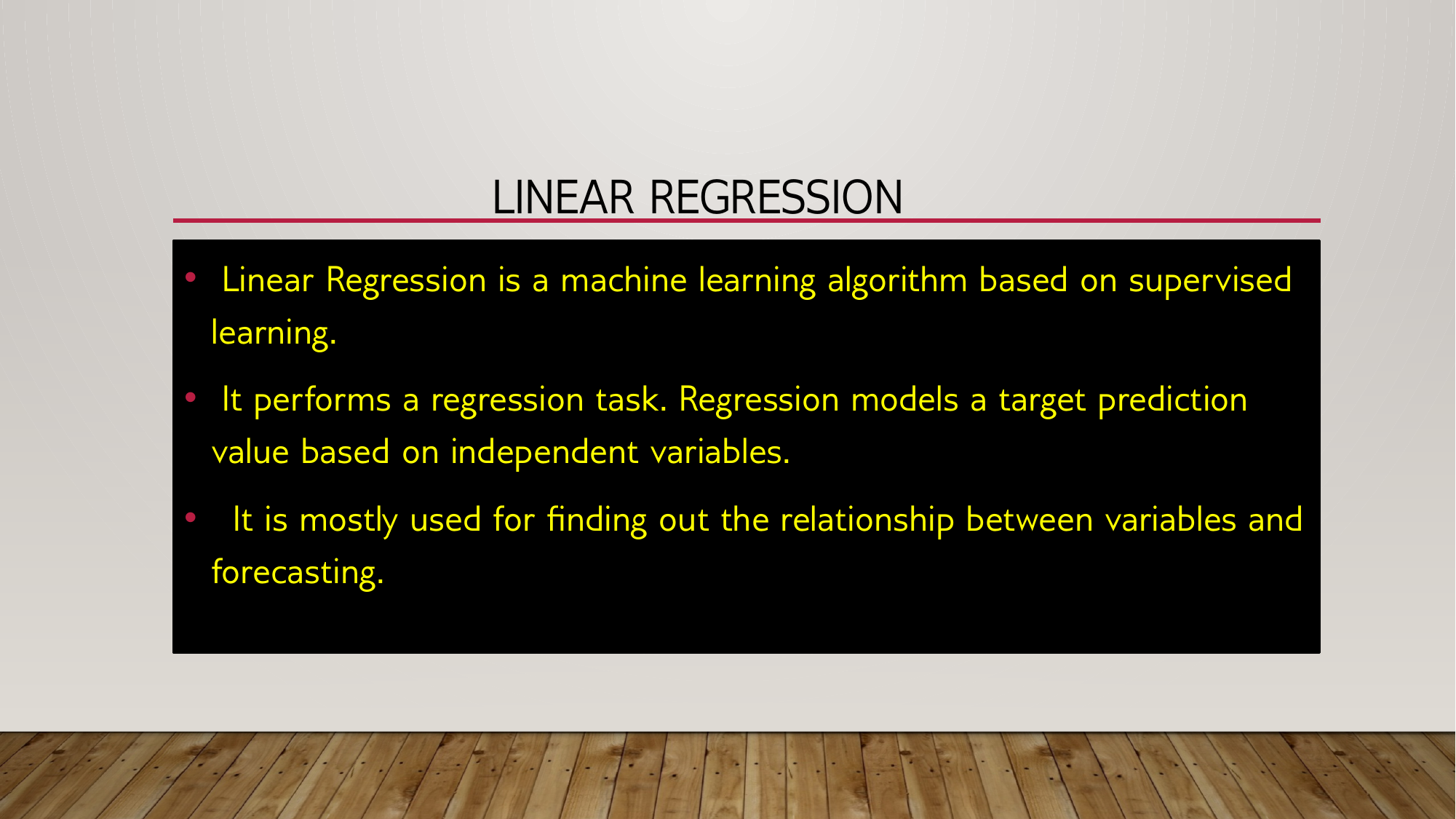

# Linear regression
 Linear Regression is a machine learning algorithm based on supervised learning.
 It performs a regression task. Regression models a target prediction value based on independent variables.
  It is mostly used for finding out the relationship between variables and forecasting.